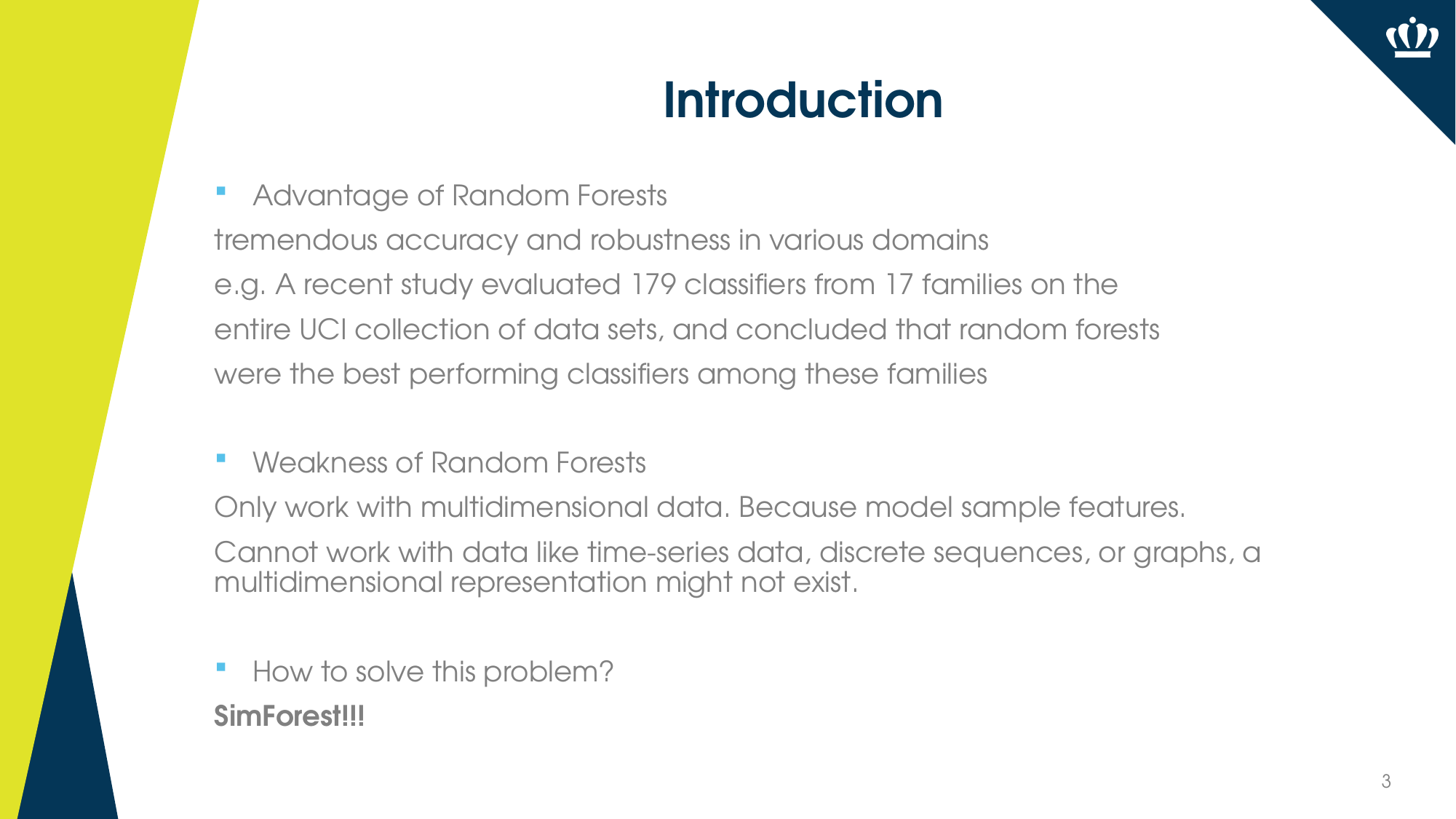

# Introduction
Advantage of Random Forests
tremendous accuracy and robustness in various domains
e.g. A recent study evaluated 179 classifiers from 17 families on the
entire UCI collection of data sets, and concluded that random forests
were the best performing classifiers among these families

Weakness of Random Forests
Only work with multidimensional data. Because model sample features.
Cannot work with data like time-series data, discrete sequences, or graphs, a multidimensional representation might not exist.

How to solve this problem?
SimForest!!!
3